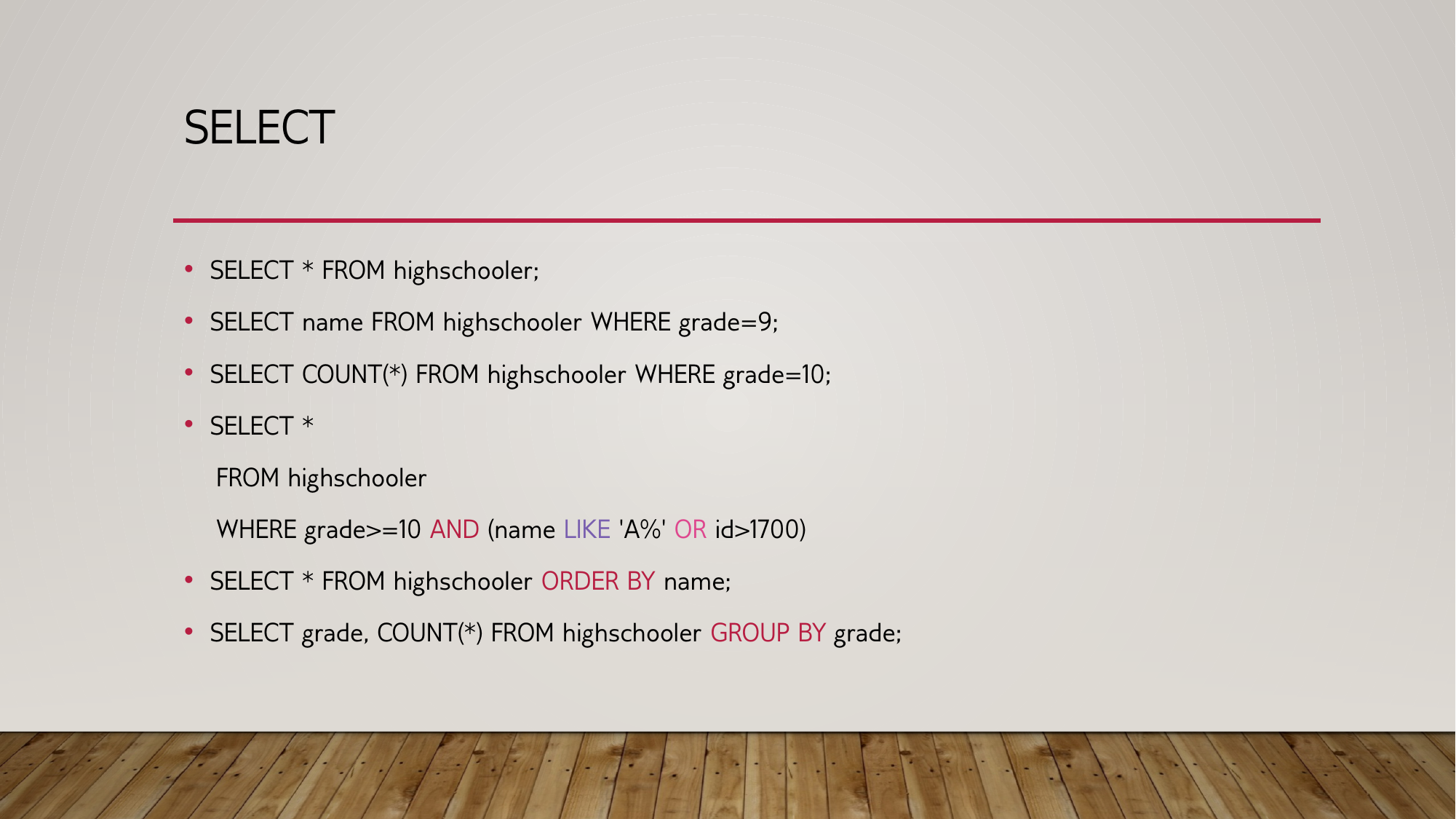

# SELECT
SELECT * FROM highschooler;
SELECT name FROM highschooler WHERE grade=9;
SELECT COUNT(*) FROM highschooler WHERE grade=10;
SELECT *
    FROM highschooler
    WHERE grade>=10 AND (name LIKE 'A%' OR id>1700)
SELECT * FROM highschooler ORDER BY name;
SELECT grade, COUNT(*) FROM highschooler GROUP BY grade;